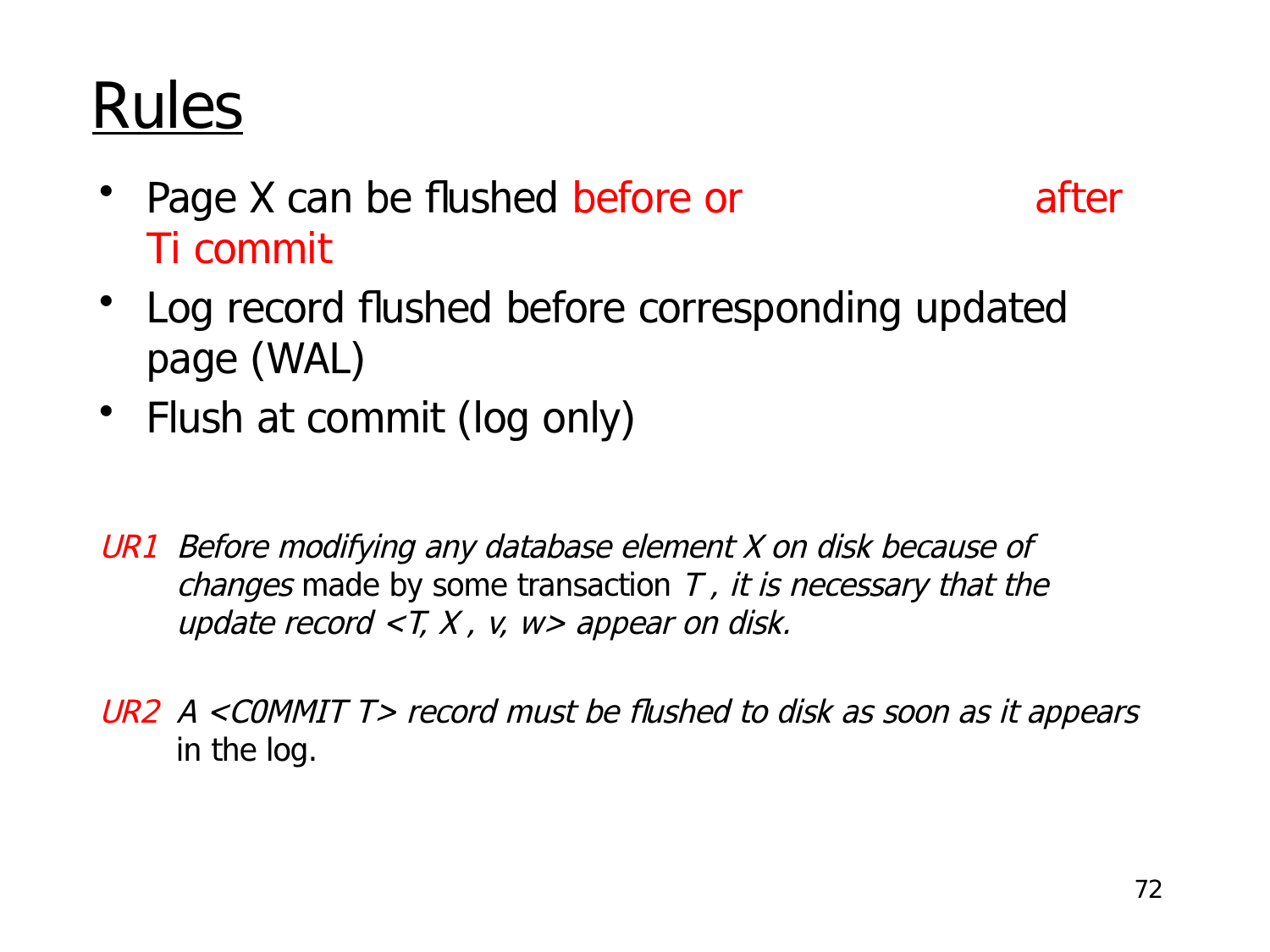

# Rules
Page X can be flushed before or			after Ti commit
Log record flushed before corresponding updated page (WAL)
Flush at commit (log only)

UR1  Before modifying any database element X on disk because of
   changes made by some transaction T , it is necessary that the
   update record <T, X , v, w> appear on disk.

UR2  A <C0MMIT T> record must be flushed to disk as soon as it appears
   in the log.

72